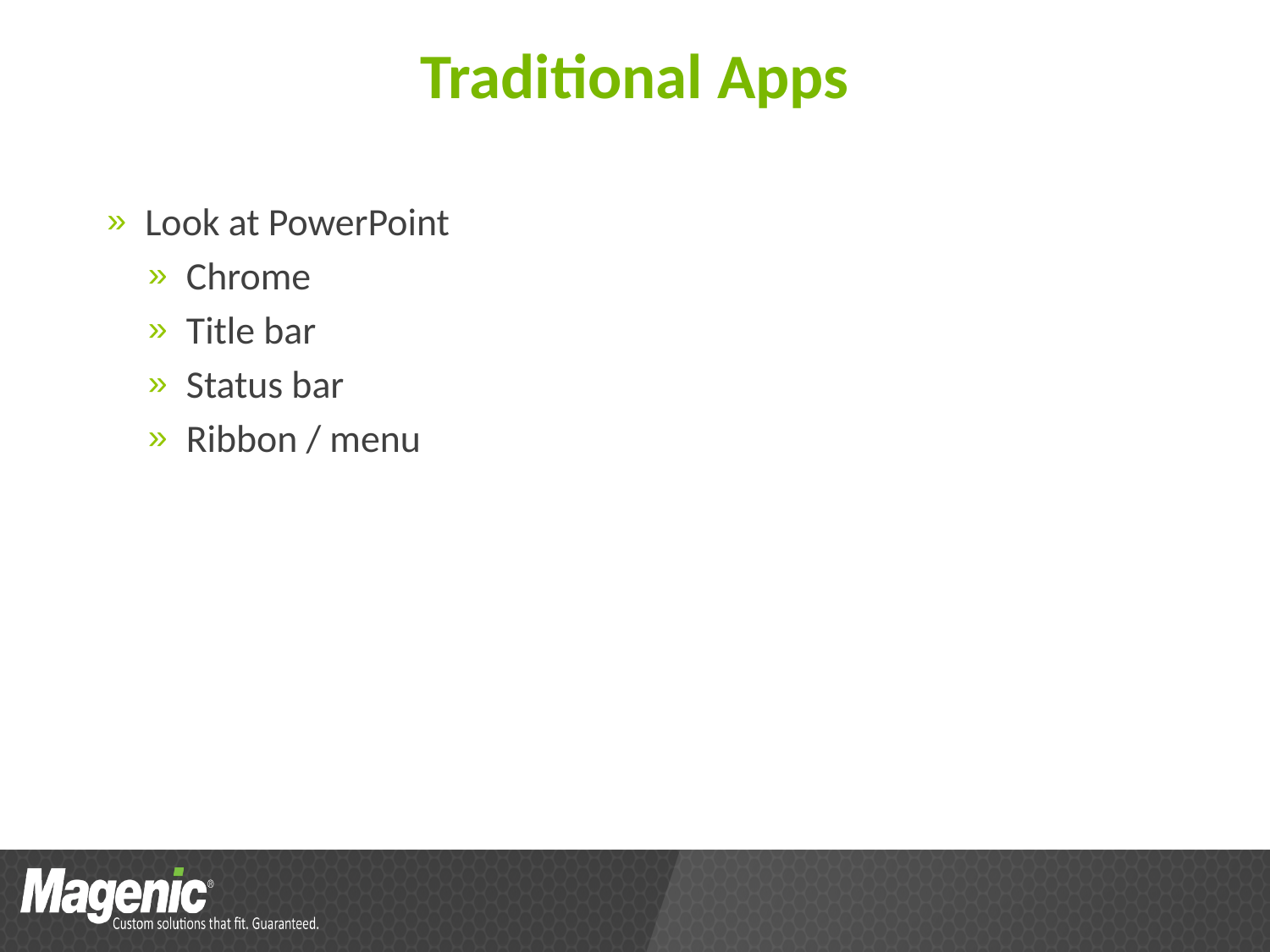

# Traditional Apps
Look at PowerPoint
Chrome
Title bar
Status bar
Ribbon / menu